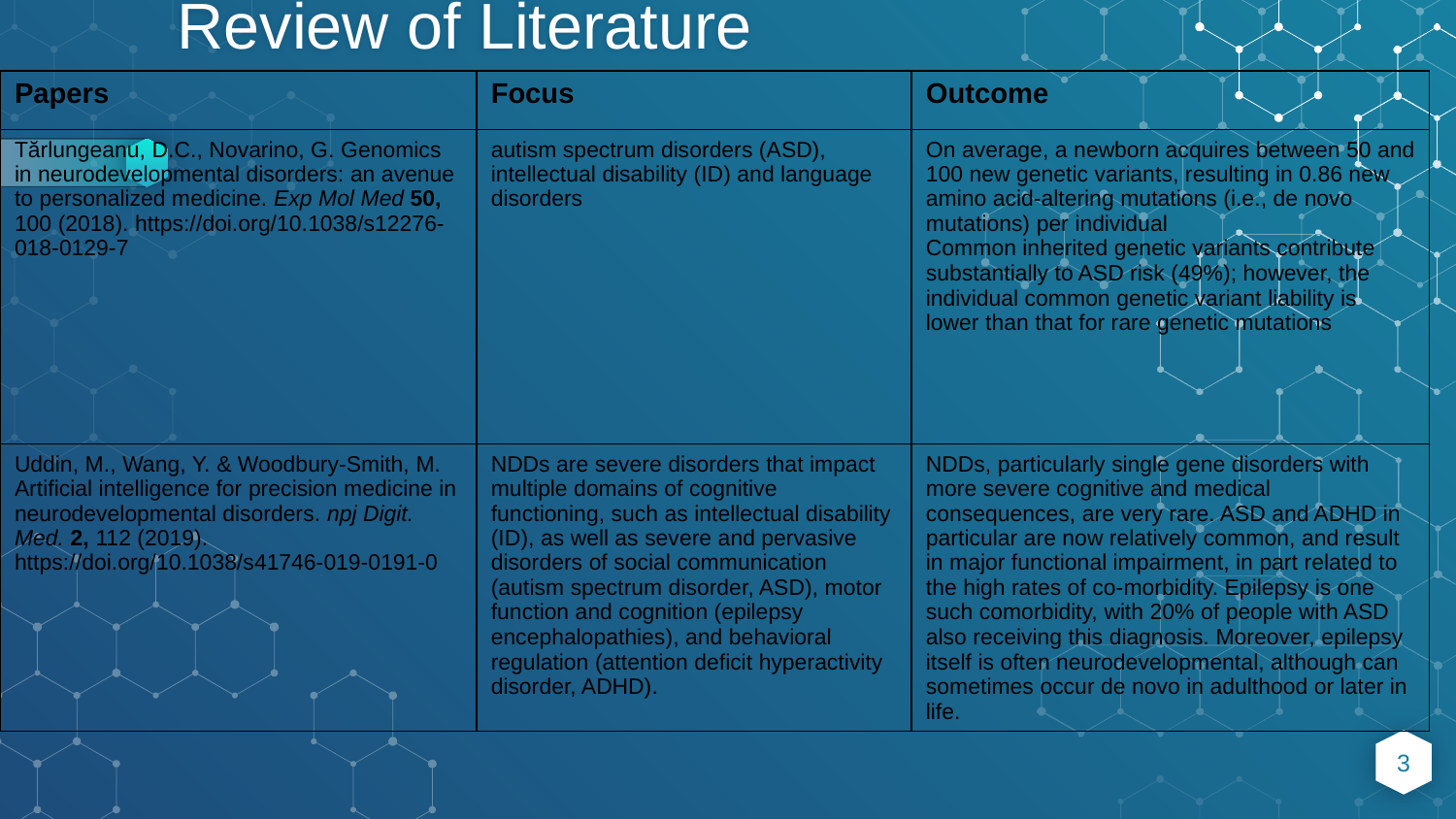

# Review of Literature
| Papers | Focus | Outcome |
| --- | --- | --- |
| Tărlungeanu, D.C., Novarino, G. Genomics in neurodevelopmental disorders: an avenue to personalized medicine. Exp Mol Med 50, 100 (2018). https://doi.org/10.1038/s12276-018-0129-7 | autism spectrum disorders (ASD), intellectual disability (ID) and language disorders | On average, a newborn acquires between 50 and 100 new genetic variants, resulting in 0.86 new amino acid-altering mutations (i.e., de novo mutations) per individual Common inherited genetic variants contribute substantially to ASD risk (49%); however, the individual common genetic variant liability is lower than that for rare genetic mutations |
| Uddin, M., Wang, Y. & Woodbury-Smith, M. Artificial intelligence for precision medicine in neurodevelopmental disorders. npj Digit. Med. 2, 112 (2019). https://doi.org/10.1038/s41746-019-0191-0 | NDDs are severe disorders that impact multiple domains of cognitive functioning, such as intellectual disability (ID), as well as severe and pervasive disorders of social communication (autism spectrum disorder, ASD), motor function and cognition (epilepsy encephalopathies), and behavioral regulation (attention deficit hyperactivity disorder, ADHD). | NDDs, particularly single gene disorders with more severe cognitive and medical consequences, are very rare. ASD and ADHD in particular are now relatively common, and result in major functional impairment, in part related to the high rates of co-morbidity. Epilepsy is one such comorbidity, with 20% of people with ASD also receiving this diagnosis. Moreover, epilepsy itself is often neurodevelopmental, although can sometimes occur de novo in adulthood or later in life. |
3